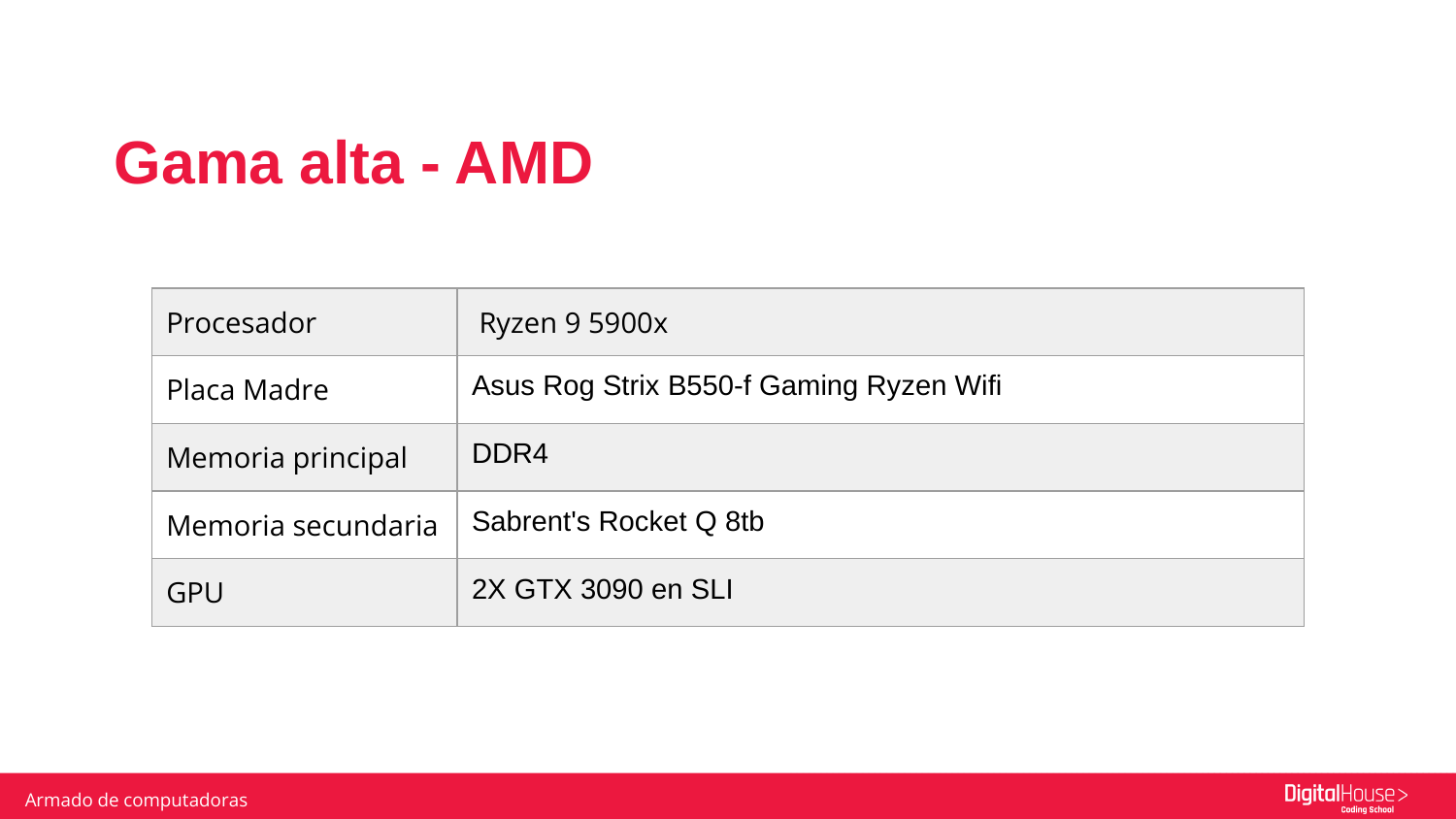

Gama alta - AMD

| Procesador | Ryzen 9 5900x |
| --- | --- |
| Placa Madre | Asus Rog Strix B550-f Gaming Ryzen Wifi |
| Memoria principal | DDR4 |
| Memoria secundaria | Sabrent's Rocket Q 8tb |
| GPU | 2X GTX 3090 en SLI |